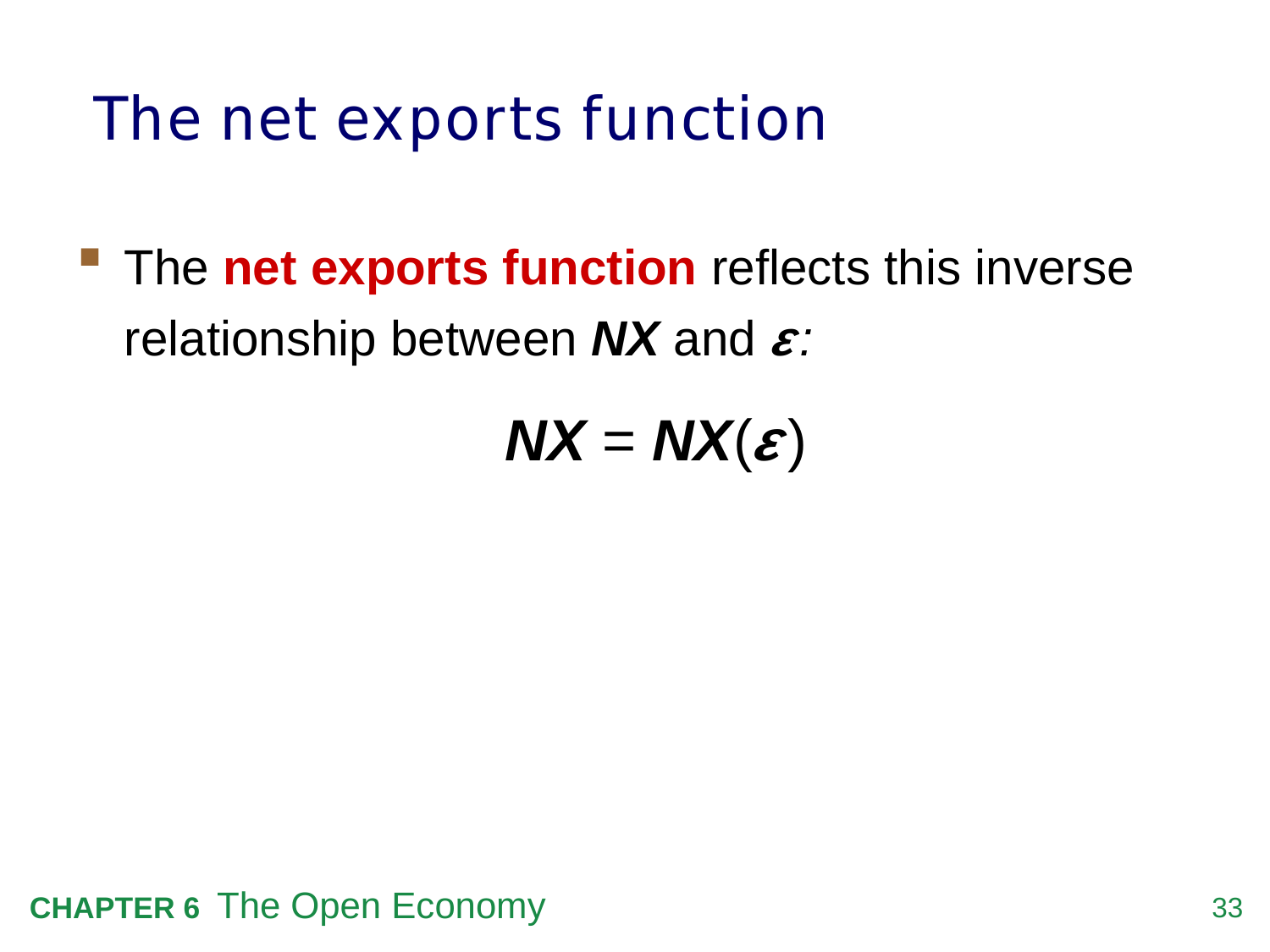

# The net exports function
The net exports function reflects this inverse relationship between NX and ε :
				NX = NX(ε )